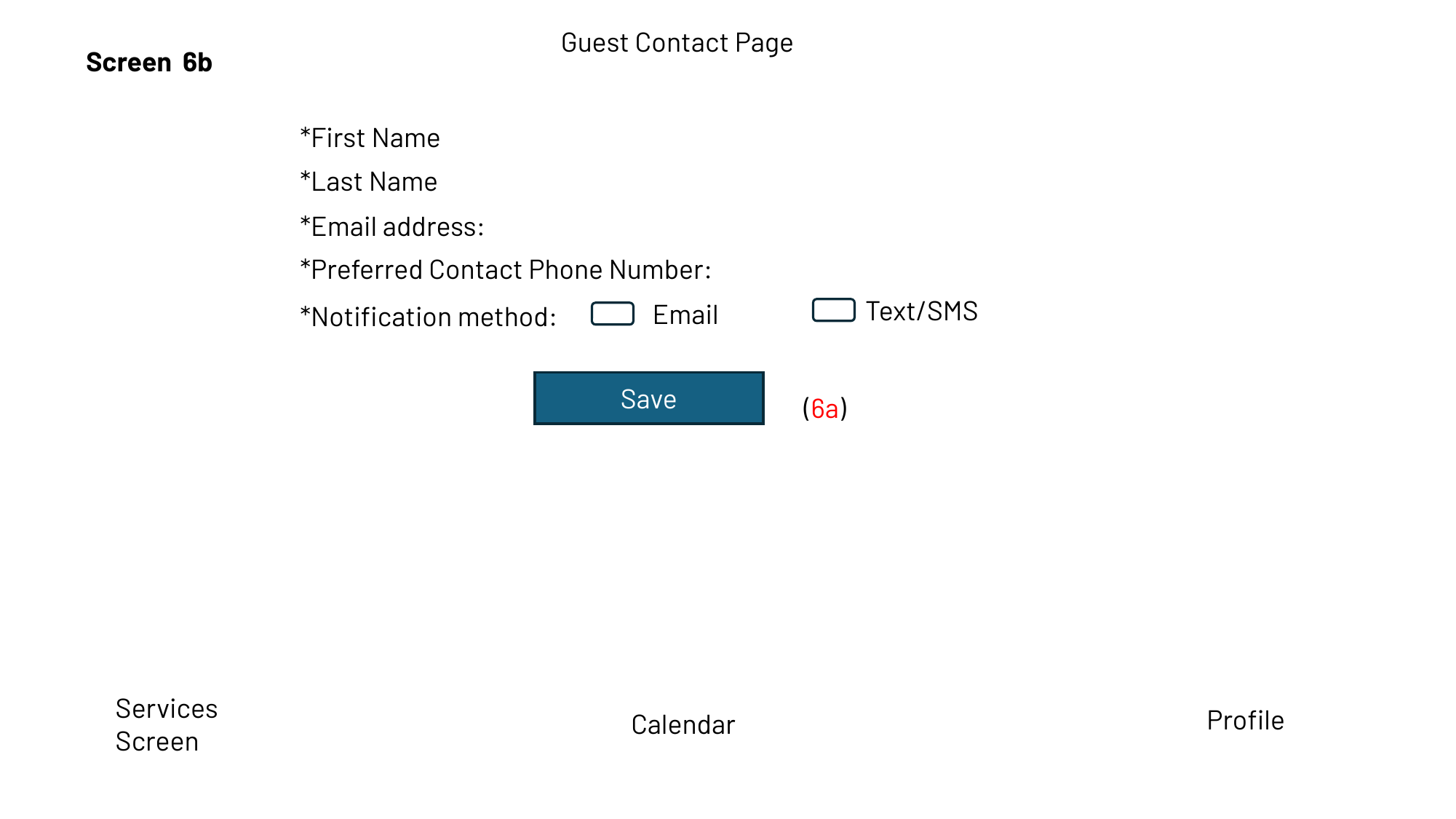

Guest Contact Page
Screen  6b
*First Name
*Last Name
*Email address:
*Preferred Contact Phone Number:
Text/SMS
Email
*Notification method:

Save
(6a)
Services Screen
Profile
Calendar